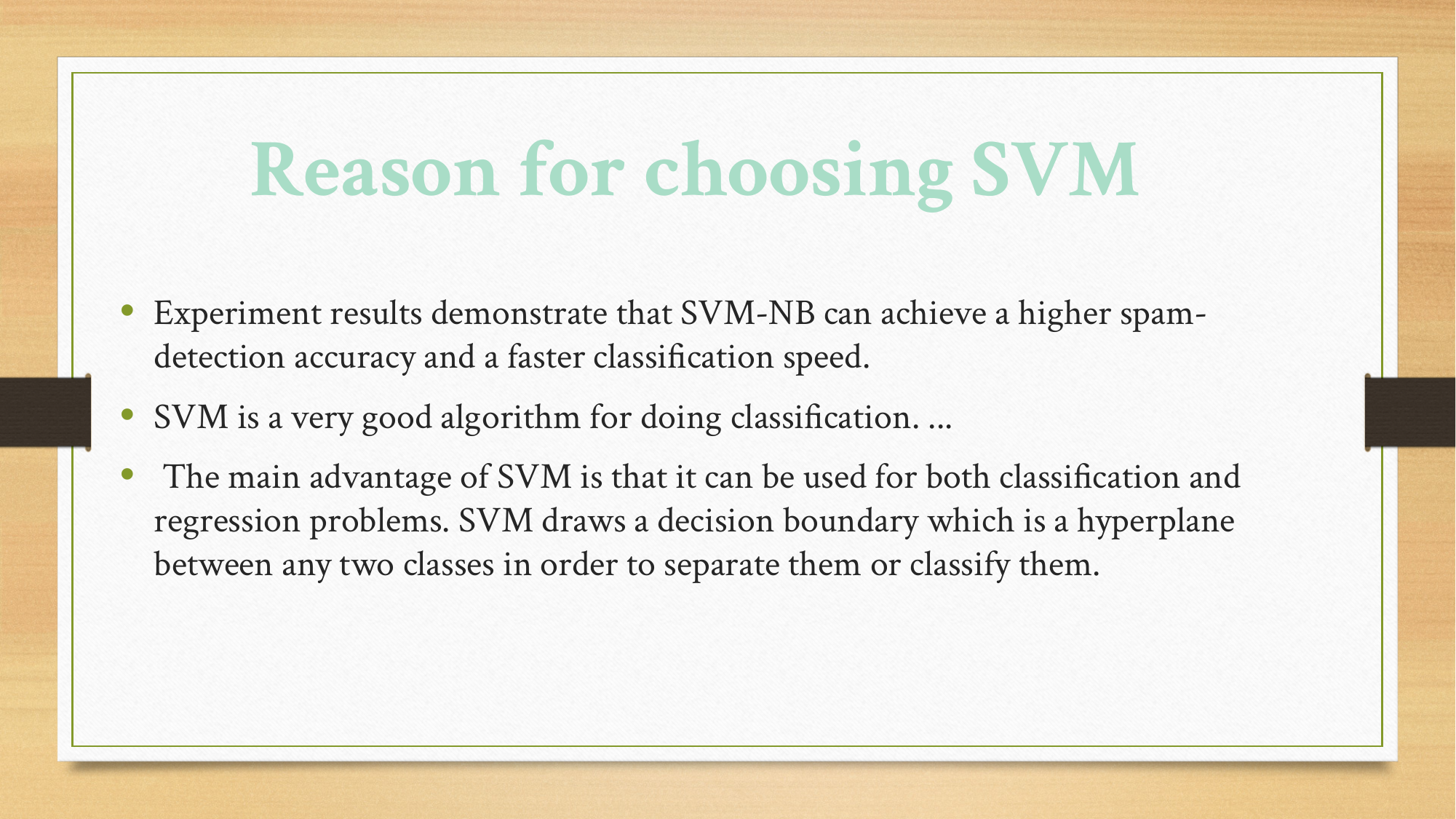

Reason for choosing SVM
#
Experiment results demonstrate that SVM-NB can achieve a higher spam-detection accuracy and a faster classification speed.
SVM is a very good algorithm for doing classification. ...
 The main advantage of SVM is that it can be used for both classification and regression problems. SVM draws a decision boundary which is a hyperplane between any two classes in order to separate them or classify them.